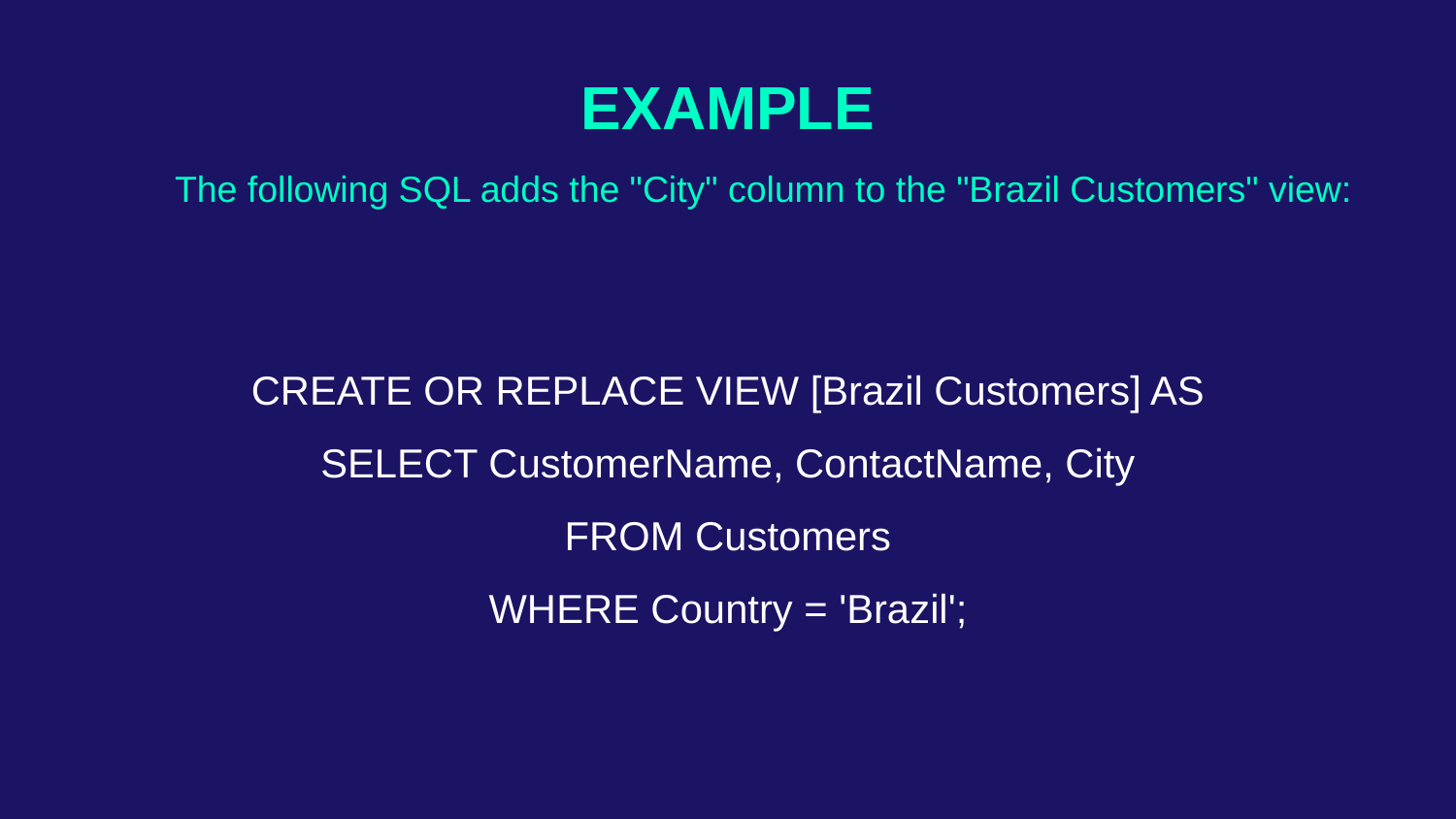

# EXAMPLE
The following SQL adds the "City" column to the "Brazil Customers" view:
CREATE OR REPLACE VIEW [Brazil Customers] AS
SELECT CustomerName, ContactName, City
FROM Customers
WHERE Country = 'Brazil';